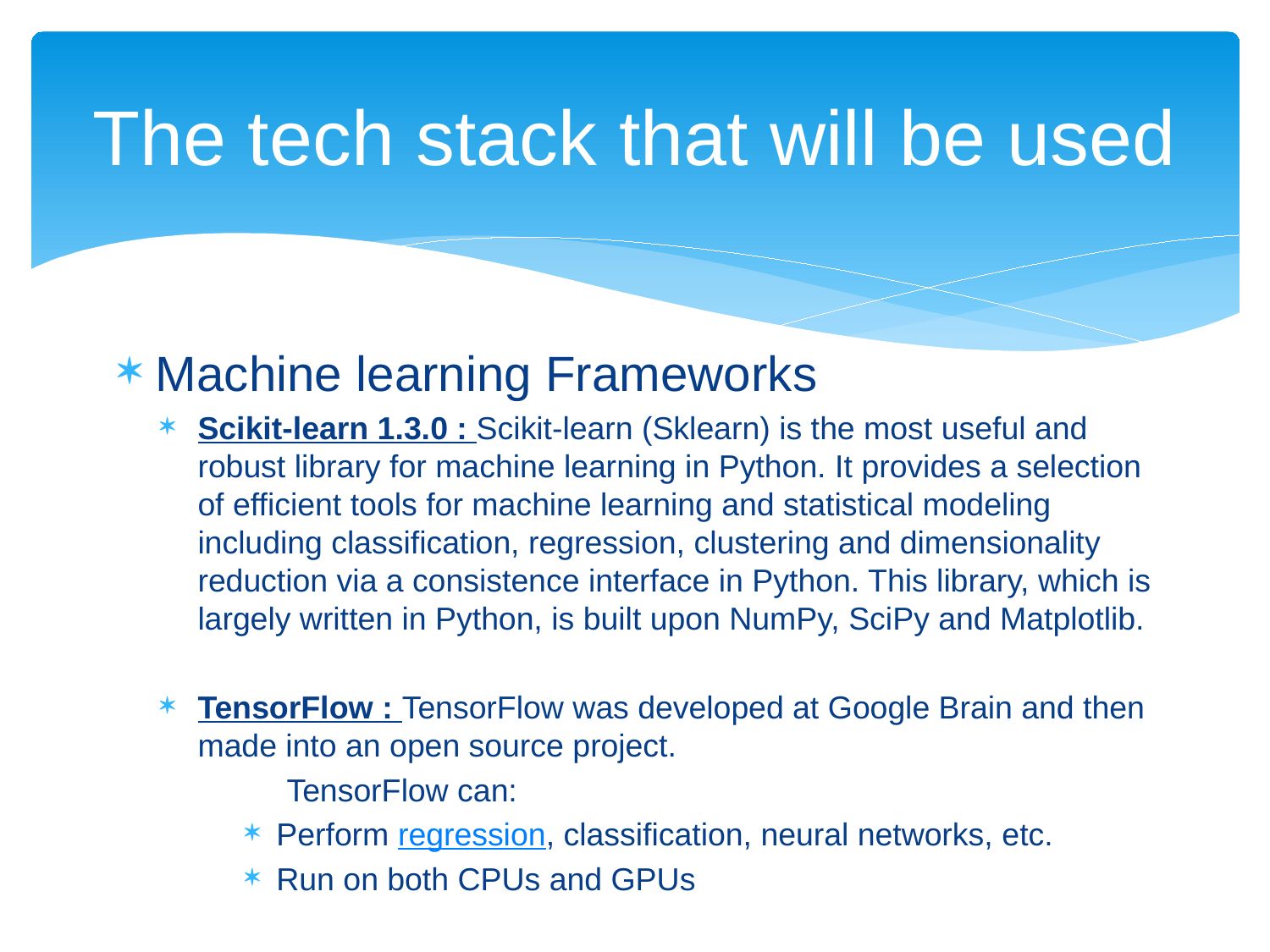

# The tech stack that will be used
Machine learning Frameworks
Scikit-learn 1.3.0 : Scikit-learn (Sklearn) is the most useful and robust library for machine learning in Python. It provides a selection of efficient tools for machine learning and statistical modeling including classification, regression, clustering and dimensionality reduction via a consistence interface in Python. This library, which is largely written in Python, is built upon NumPy, SciPy and Matplotlib.

TensorFlow : TensorFlow was developed at Google Brain and then made into an open source project.
	TensorFlow can:
Perform regression, classification, neural networks, etc.
Run on both CPUs and GPUs